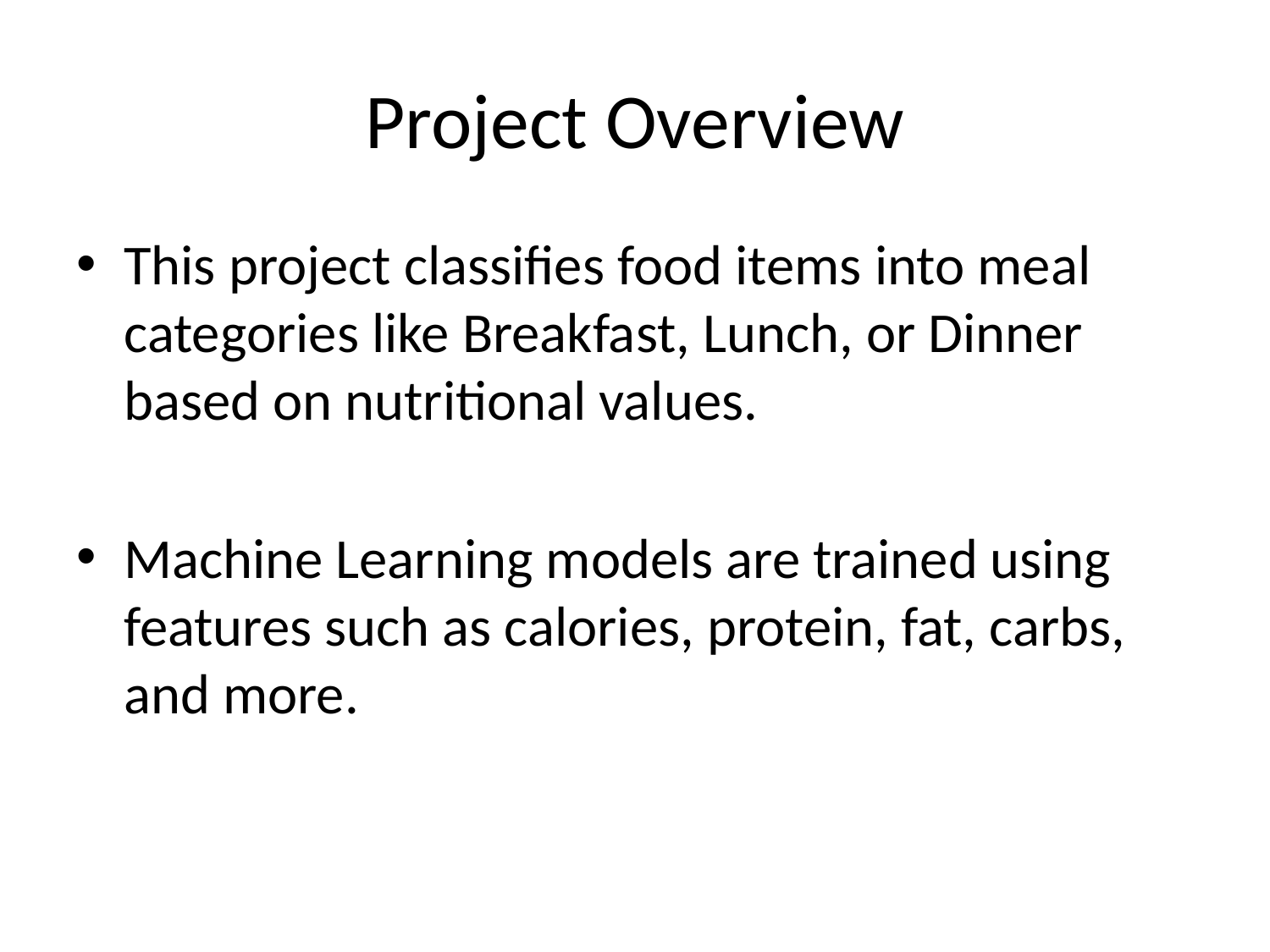

# Project Overview
This project classifies food items into meal categories like Breakfast, Lunch, or Dinner based on nutritional values.

Machine Learning models are trained using features such as calories, protein, fat, carbs, and more.